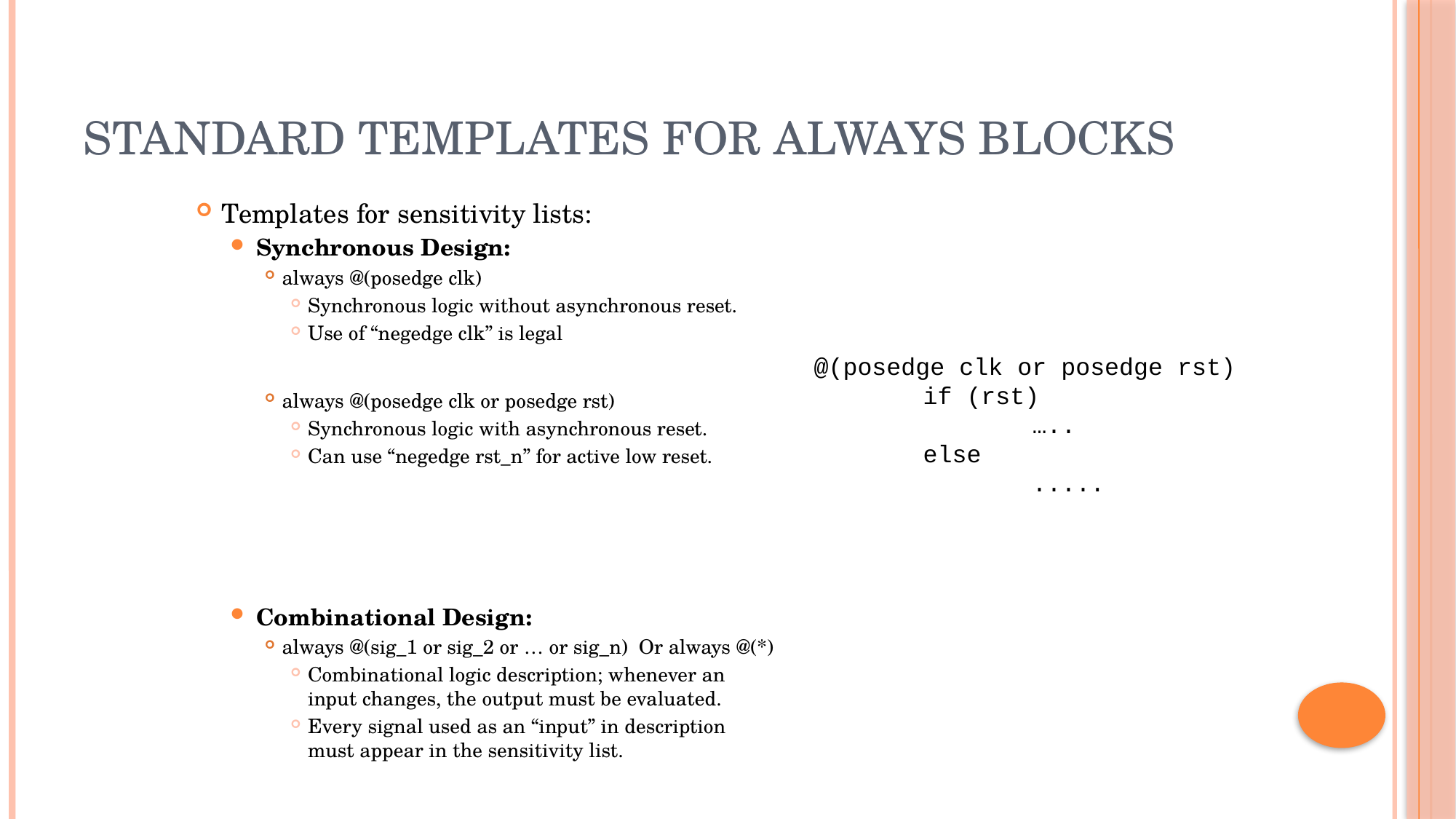

# Standard Templates for Always Blocks
Templates for sensitivity lists:
Synchronous Design:
always @(posedge clk)
Synchronous logic without asynchronous reset.
Use of “negedge clk” is legal

always @(posedge clk or posedge rst)
Synchronous logic with asynchronous reset.
Can use “negedge rst_n” for active low reset.

Combinational Design:
always @(sig_1 or sig_2 or … or sig_n)  Or always @(*)
Combinational logic description; whenever an
input changes, the output must be evaluated.
Every signal used as an “input” in description
must appear in the sensitivity list.

@(posedge clk or posedge rst)
	if (rst)
		…..
	else
		.....

15